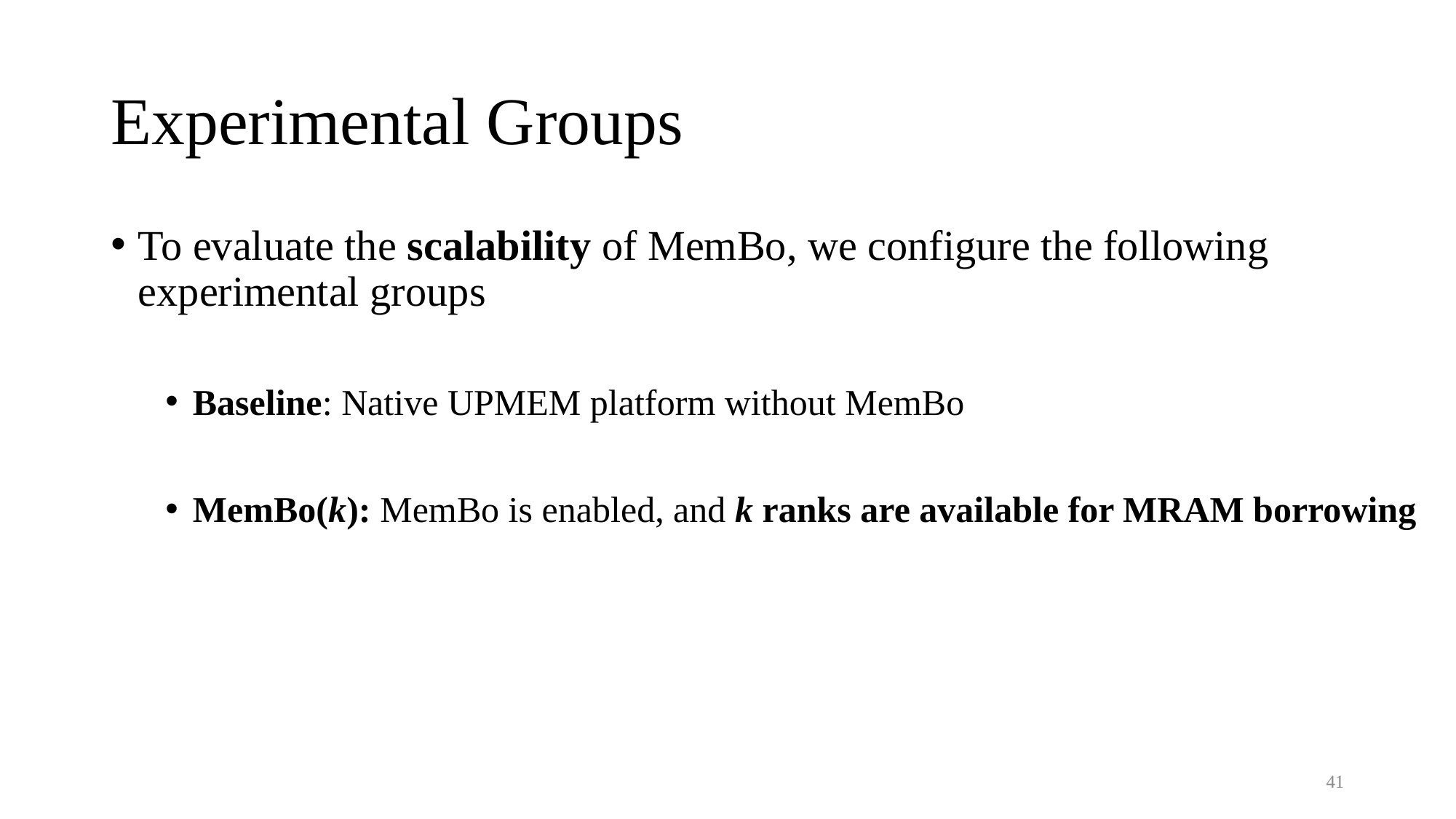

# Experimental Groups
To evaluate the scalability of MemBo, we configure the following experimental groups

Baseline: Native UPMEM platform without MemBo

MemBo(k): MemBo is enabled, and k ranks are available for MRAM borrowing
41